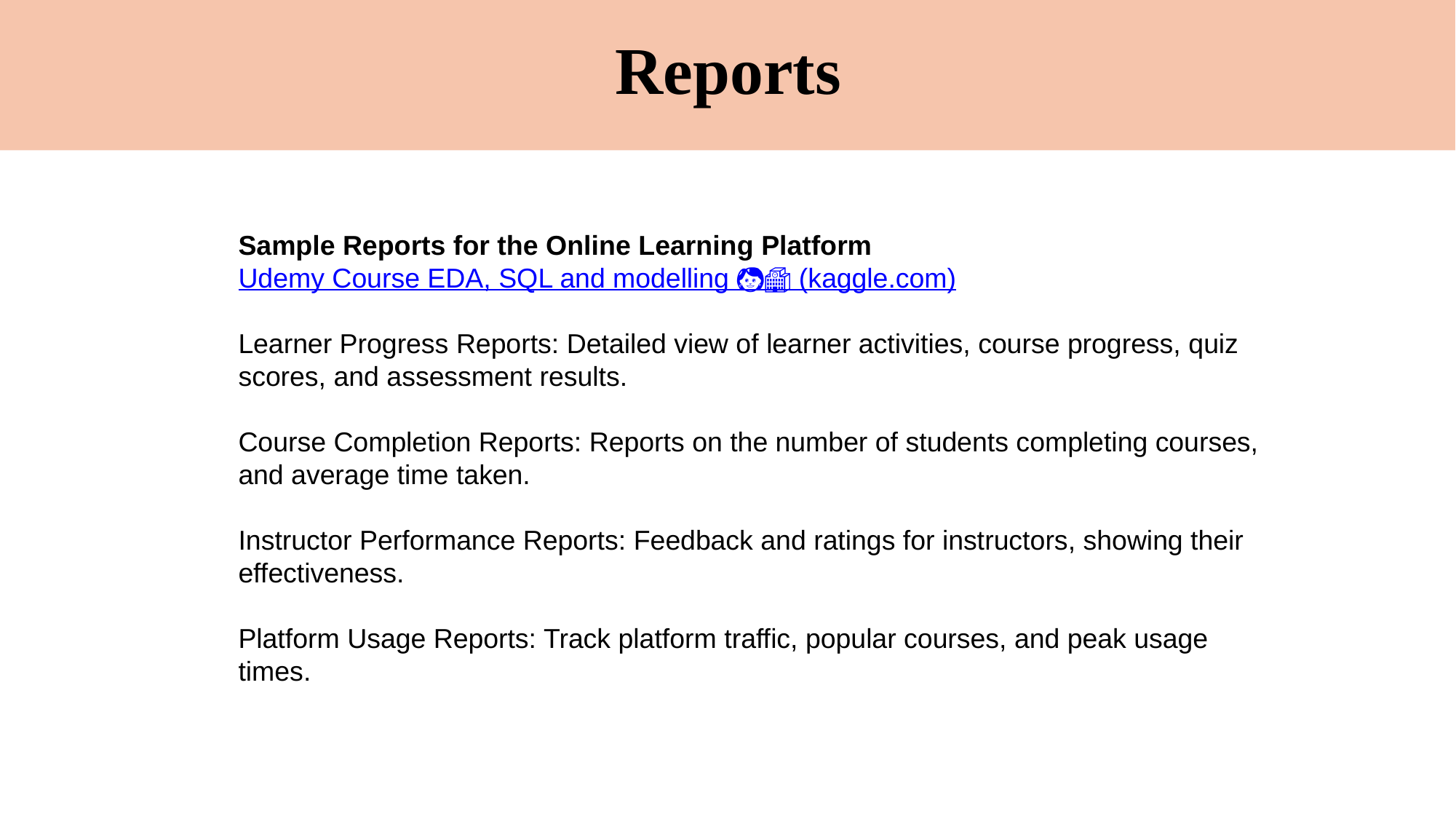

# Reports
Sample Reports for the Online Learning Platform
Udemy Course EDA, SQL and modelling 👩‍🏫 (kaggle.com)

Learner Progress Reports: Detailed view of learner activities, course progress, quiz scores, and assessment results.

Course Completion Reports: Reports on the number of students completing courses, and average time taken.

Instructor Performance Reports: Feedback and ratings for instructors, showing their effectiveness.

Platform Usage Reports: Track platform traffic, popular courses, and peak usage times.